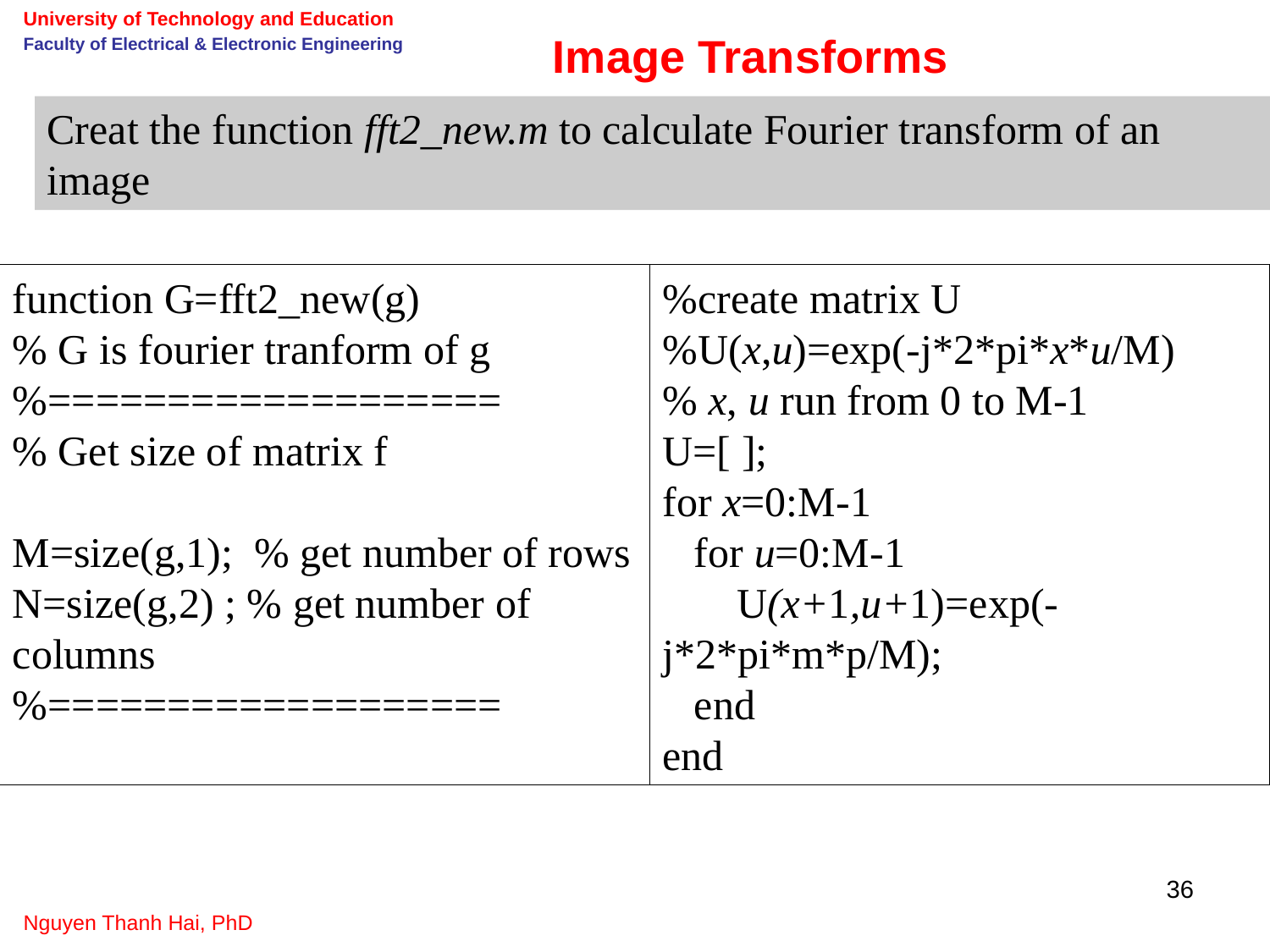

University of Technology and Education
Faculty of Electrical & Electronic Engineering
Image Transforms
Creat the function fft2_new.m to calculate Fourier transform of an image
function G=fft2_new(g)
% G is fourier tranform of g
%===================
% Get size of matrix f

M=size(g,1);  % get number of rows
N=size(g,2) ; % get number of columns
%===================

%create matrix U
%U(x,u)=exp(-j*2*pi*x*u/M)
% x, u run from 0 to M-1
U=[ ];
for x=0:M-1
   for u=0:M-1
       U(x+1,u+1)=exp(-j*2*pi*m*p/M);
   end
end
36
Nguyen Thanh Hai, PhD